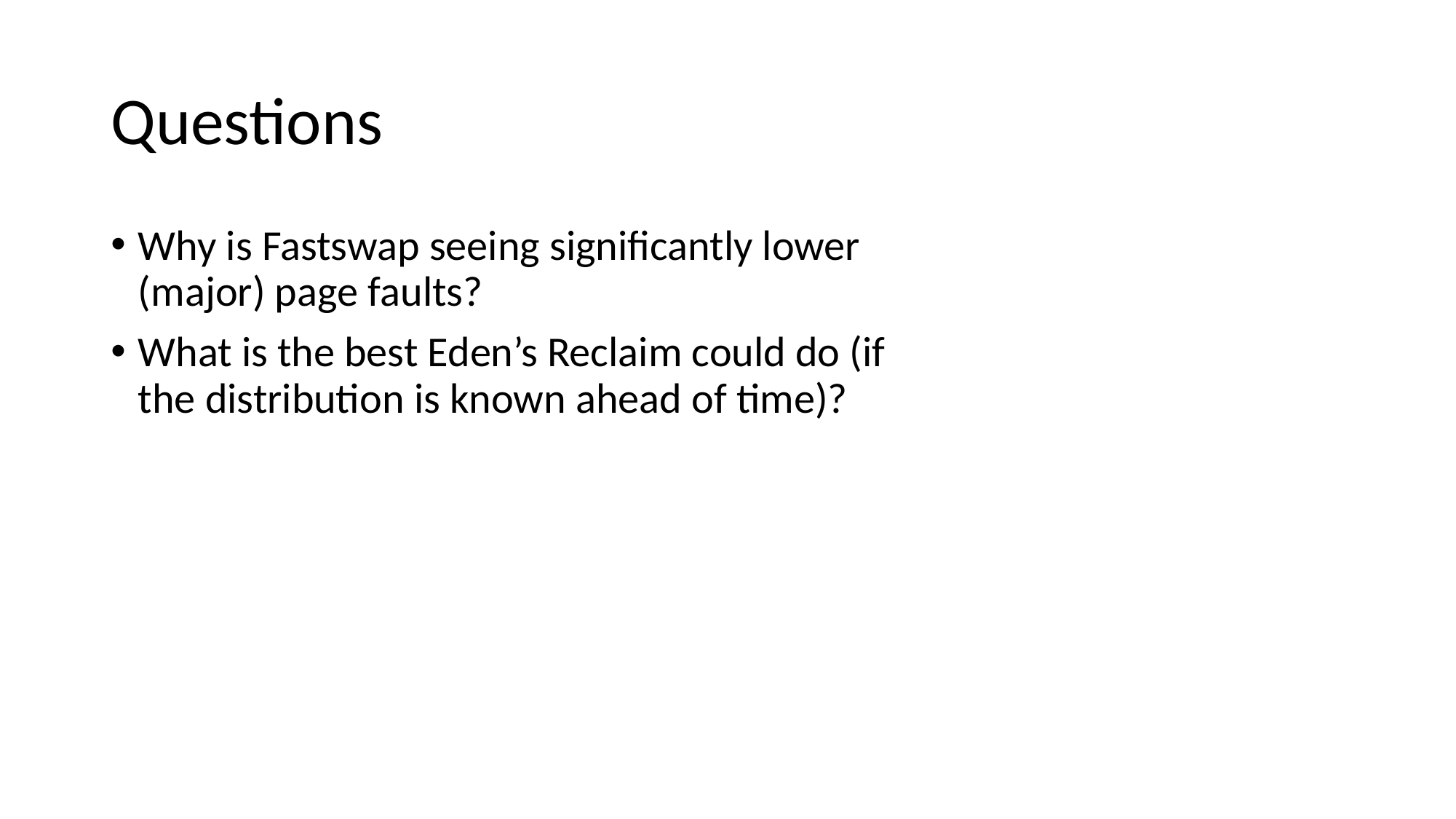

# Questions
Why is Fastswap seeing significantly lower (major) page faults?
What is the best Eden’s Reclaim could do (if the distribution is known ahead of time)?